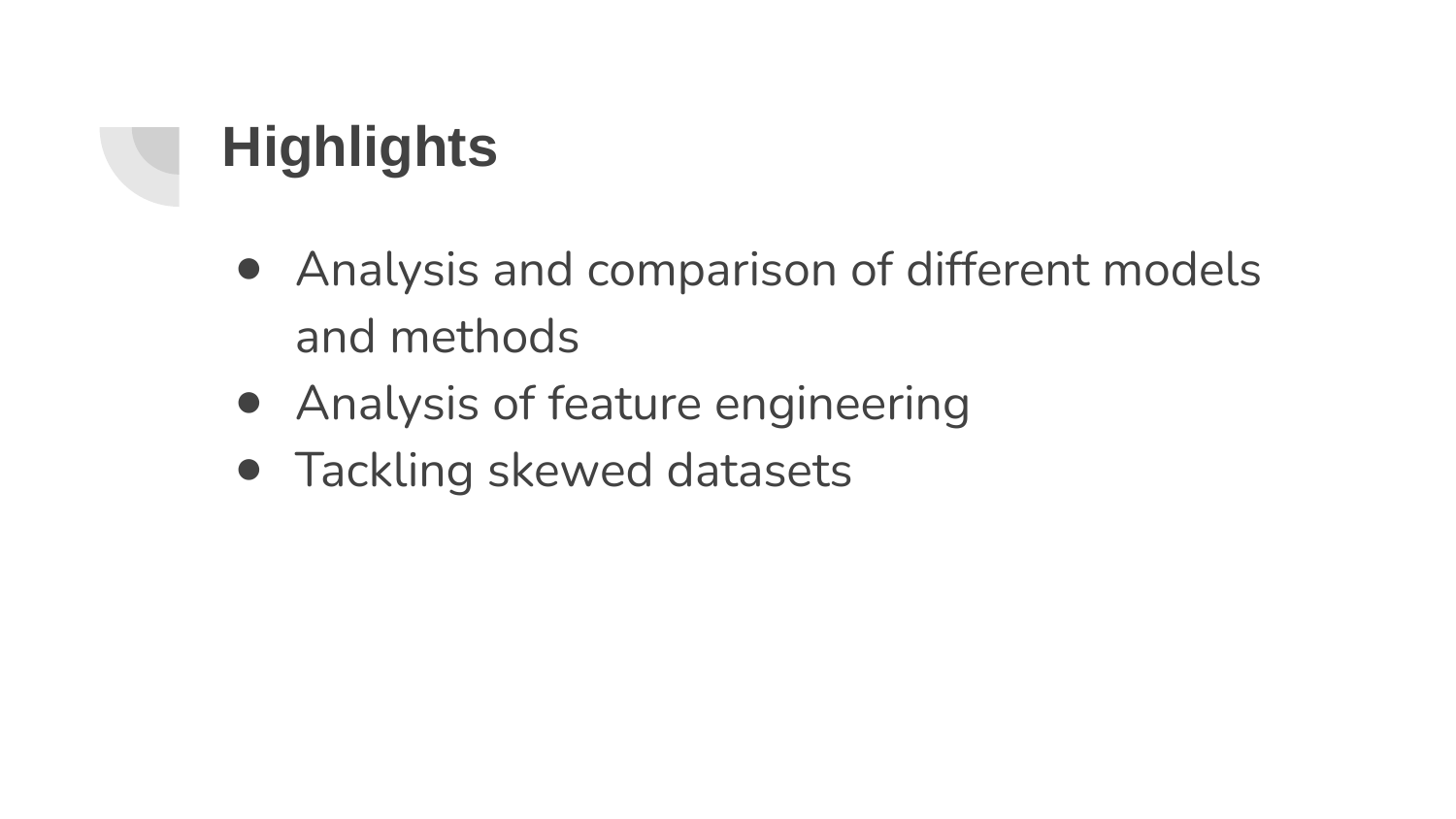

# Highlights
Analysis and comparison of different models and methods
Analysis of feature engineering
Tackling skewed datasets